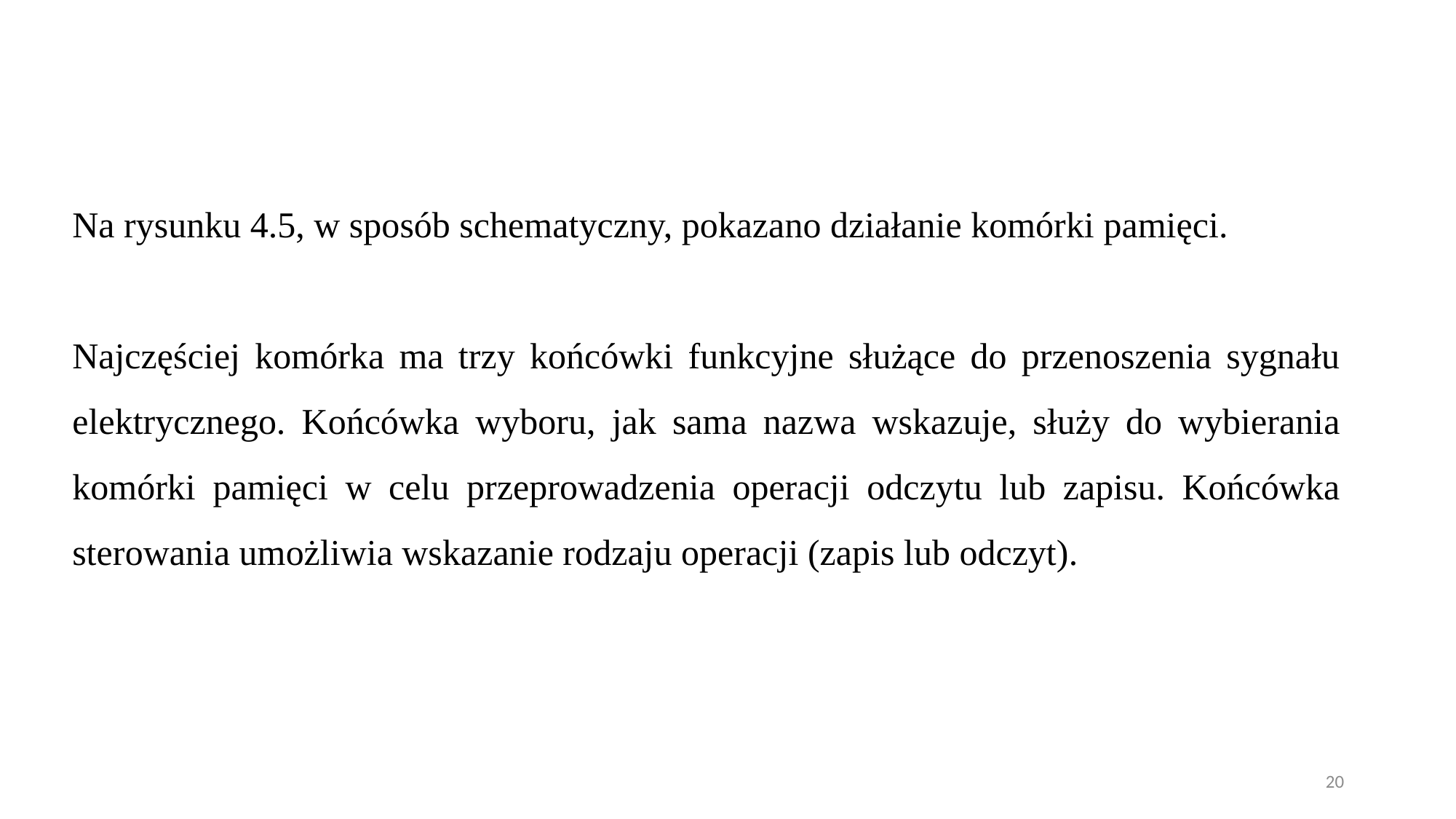

Na rysunku 4.5, w sposób schematyczny, pokazano działanie komórki pamięci.

Najczęściej komórka ma trzy końcówki funkcyjne służące do przenoszenia sygnału elektrycznego. Końcówka wyboru, jak sama nazwa wskazuje, służy do wybierania komórki pamięci w celu przeprowadzenia operacji odczytu lub zapisu. Końcówka sterowania umożliwia wskazanie rodzaju operacji (zapis lub odczyt).
20